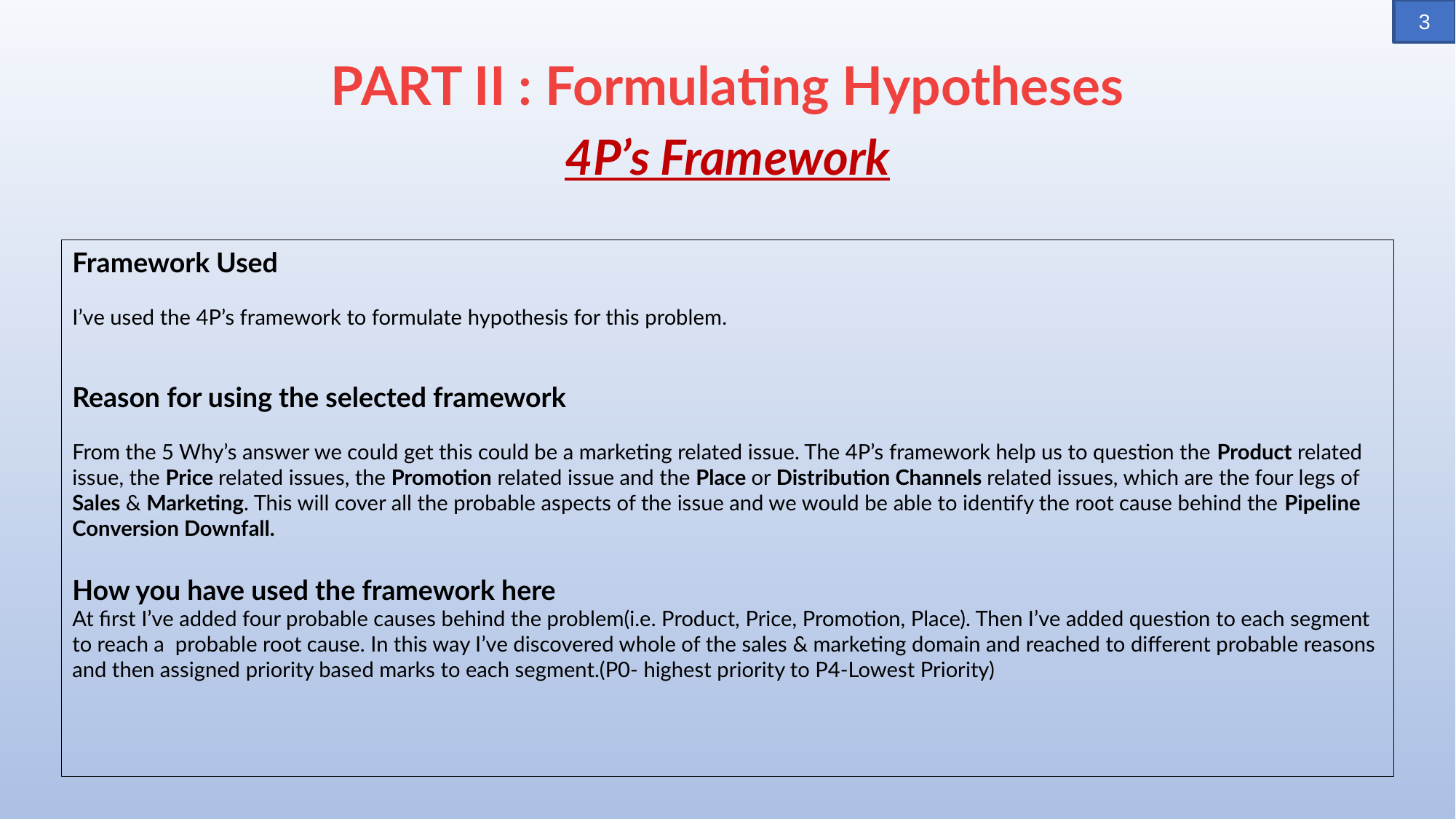

3
# PART II : Formulating Hypotheses 4P’s Framework
Framework Used

I’ve used the 4P’s framework to formulate hypothesis for this problem.

Reason for using the selected framework

From the 5 Why’s answer we could get this could be a marketing related issue. The 4P’s framework help us to question the Product related issue, the Price related issues, the Promotion related issue and the Place or Distribution Channels related issues, which are the four legs of Sales & Marketing. This will cover all the probable aspects of the issue and we would be able to identify the root cause behind the Pipeline Conversion Downfall.

How you have used the framework here
At first I’ve added four probable causes behind the problem(i.e. Product, Price, Promotion, Place). Then I’ve added question to each segment to reach a  probable root cause. In this way I’ve discovered whole of the sales & marketing domain and reached to different probable reasons and then assigned priority based marks to each segment.(P0- highest priority to P4-Lowest Priority)